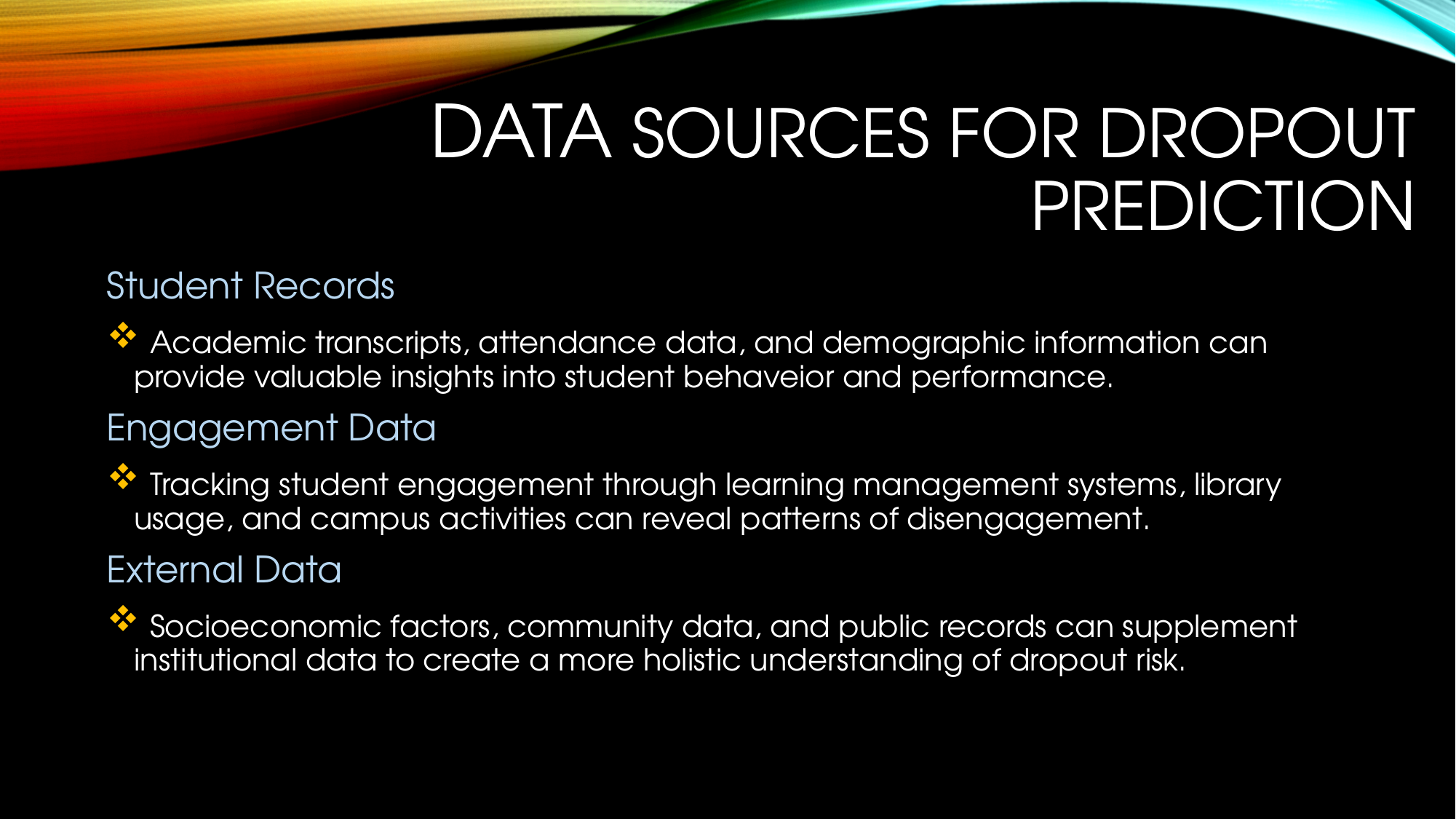

# Data Sources for Dropout Prediction
Student Records
 Academic transcripts, attendance data, and demographic information can provide valuable insights into student behaveior and performance.
Engagement Data
 Tracking student engagement through learning management systems, library usage, and campus activities can reveal patterns of disengagement.
External Data
 Socioeconomic factors, community data, and public records can supplement institutional data to create a more holistic understanding of dropout risk.